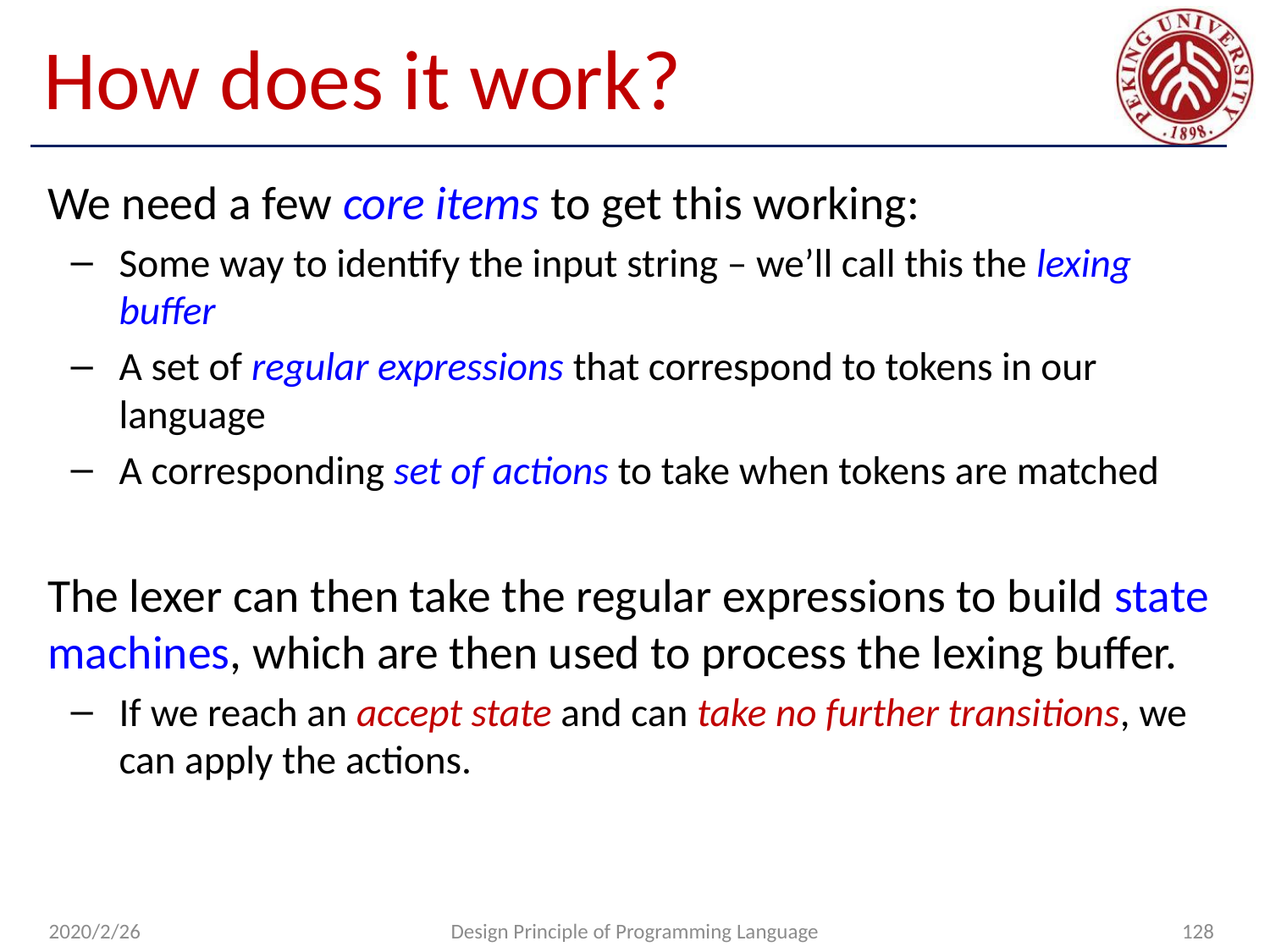

# How does it work?
We need a few core items to get this working:
Some way to identify the input string – we’ll call this the lexing buffer
A set of regular expressions that correspond to tokens in our language
A corresponding set of actions to take when tokens are matched

The lexer can then take the regular expressions to build state machines, which are then used to process the lexing buffer.
If we reach an accept state and can take no further transitions, we can apply the actions.
2020/2/26
Design Principle of Programming Language
128